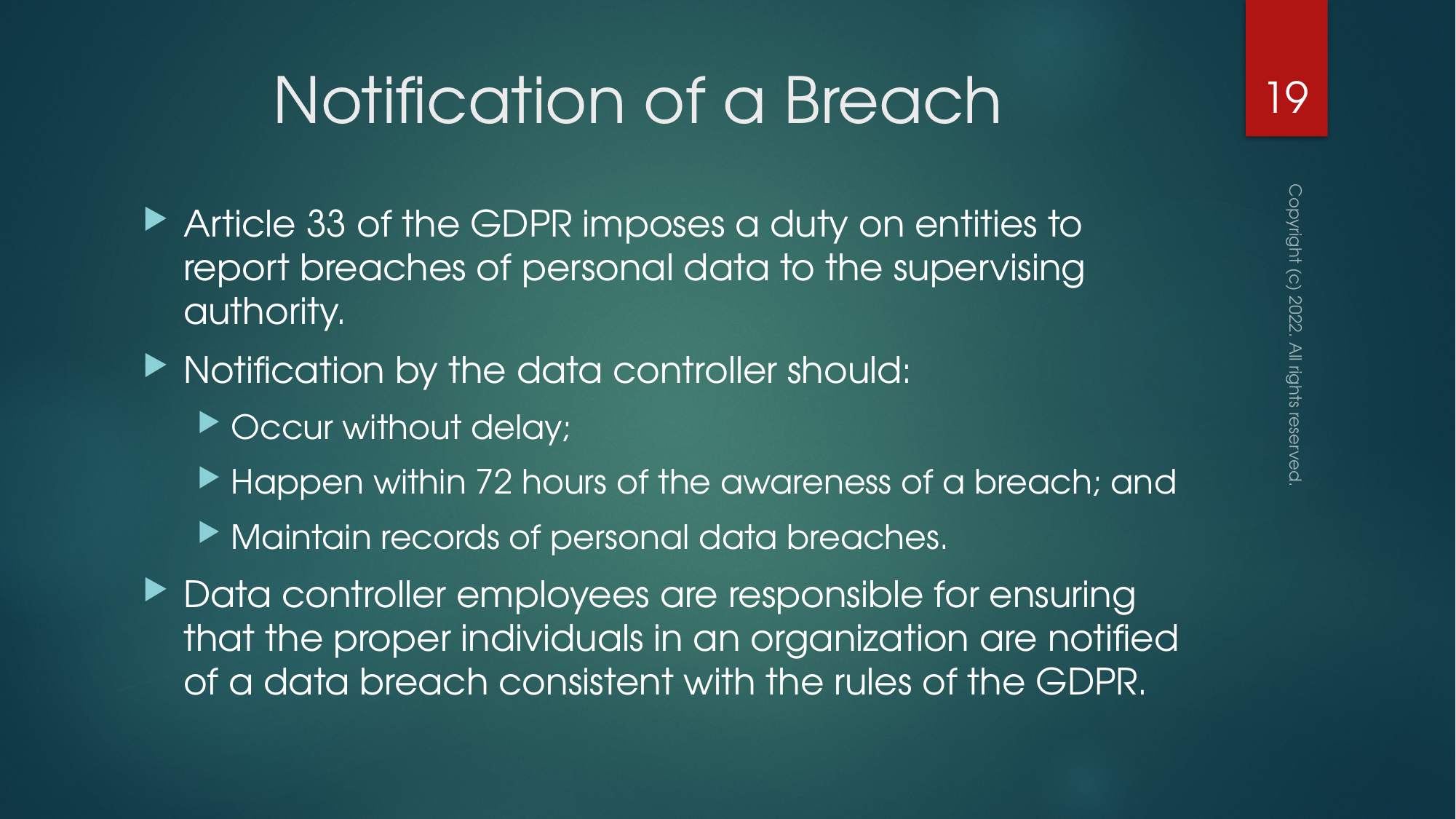

19
# Notification of a Breach
Article 33 of the GDPR imposes a duty on entities to report breaches of personal data to the supervising authority.
Notification by the data controller should:
Occur without delay;
Happen within 72 hours of the awareness of a breach; and
Maintain records of personal data breaches.
Data controller employees are responsible for ensuring that the proper individuals in an organization are notified of a data breach consistent with the rules of the GDPR.

Copyright (c) 2022. All rights reserved.